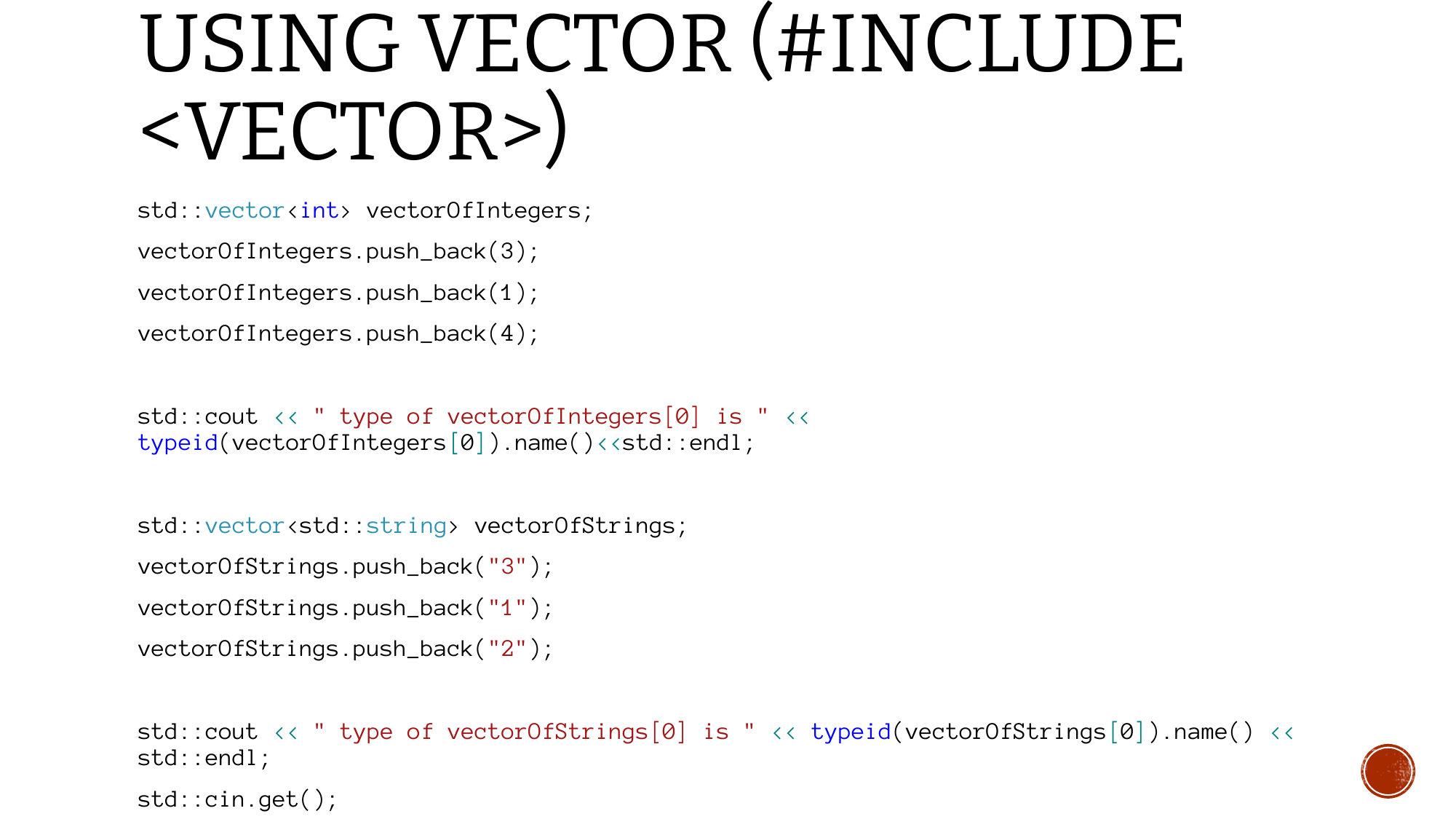

# Using vector (#include <vector>)
std::vector<int> vectorOfIntegers;
vectorOfIntegers.push_back(3);
vectorOfIntegers.push_back(1);
vectorOfIntegers.push_back(4);

std::cout << " type of vectorOfIntegers[0] is " << typeid(vectorOfIntegers[0]).name()<<std::endl;

std::vector<std::string> vectorOfStrings;
vectorOfStrings.push_back("3");
vectorOfStrings.push_back("1");
vectorOfStrings.push_back("2");

std::cout << " type of vectorOfStrings[0] is " << typeid(vectorOfStrings[0]).name() << std::endl;
std::cin.get();